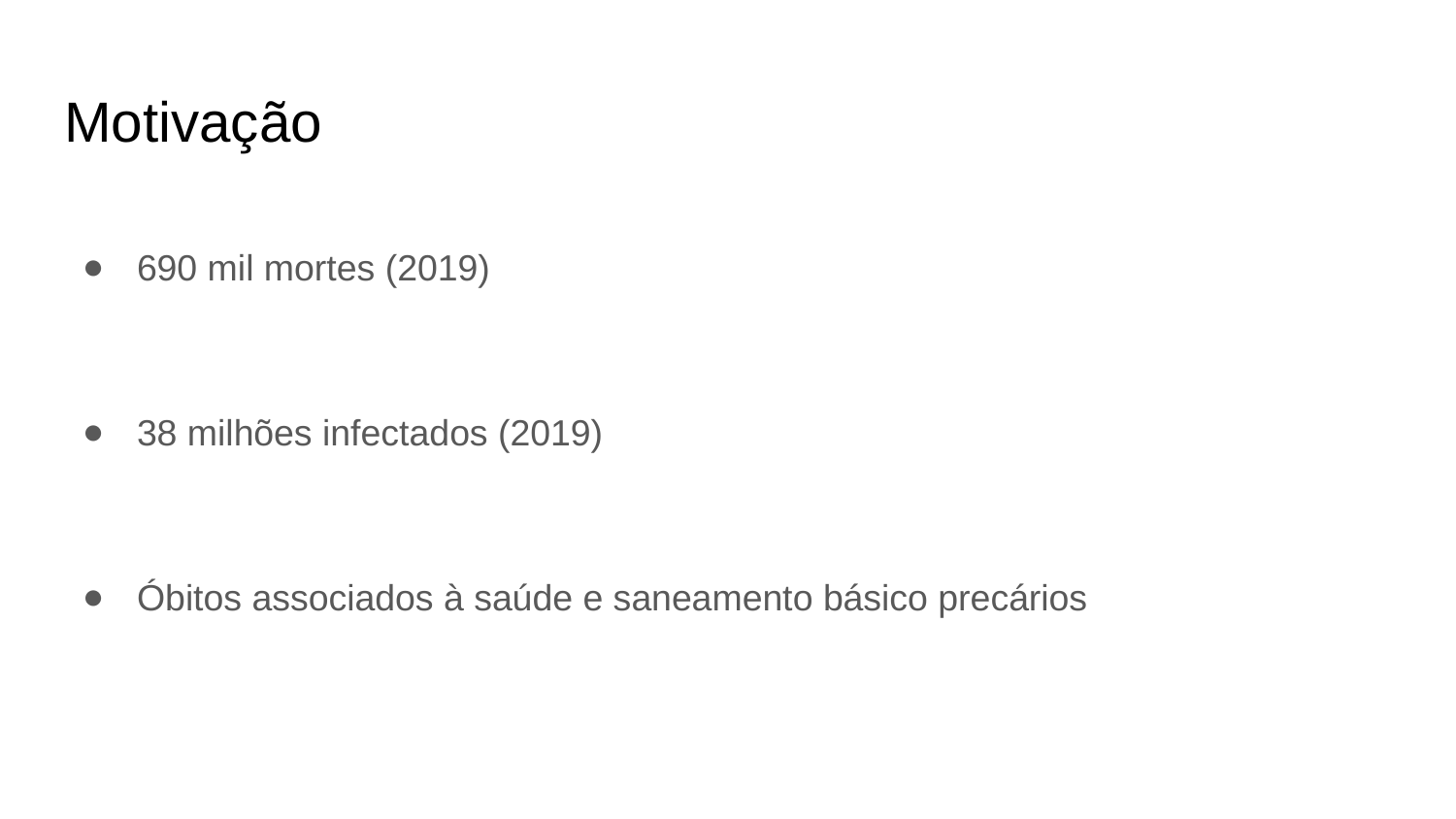

# Motivação
690 mil mortes (2019)

38 milhões infectados (2019)

Óbitos associados à saúde e saneamento básico precários